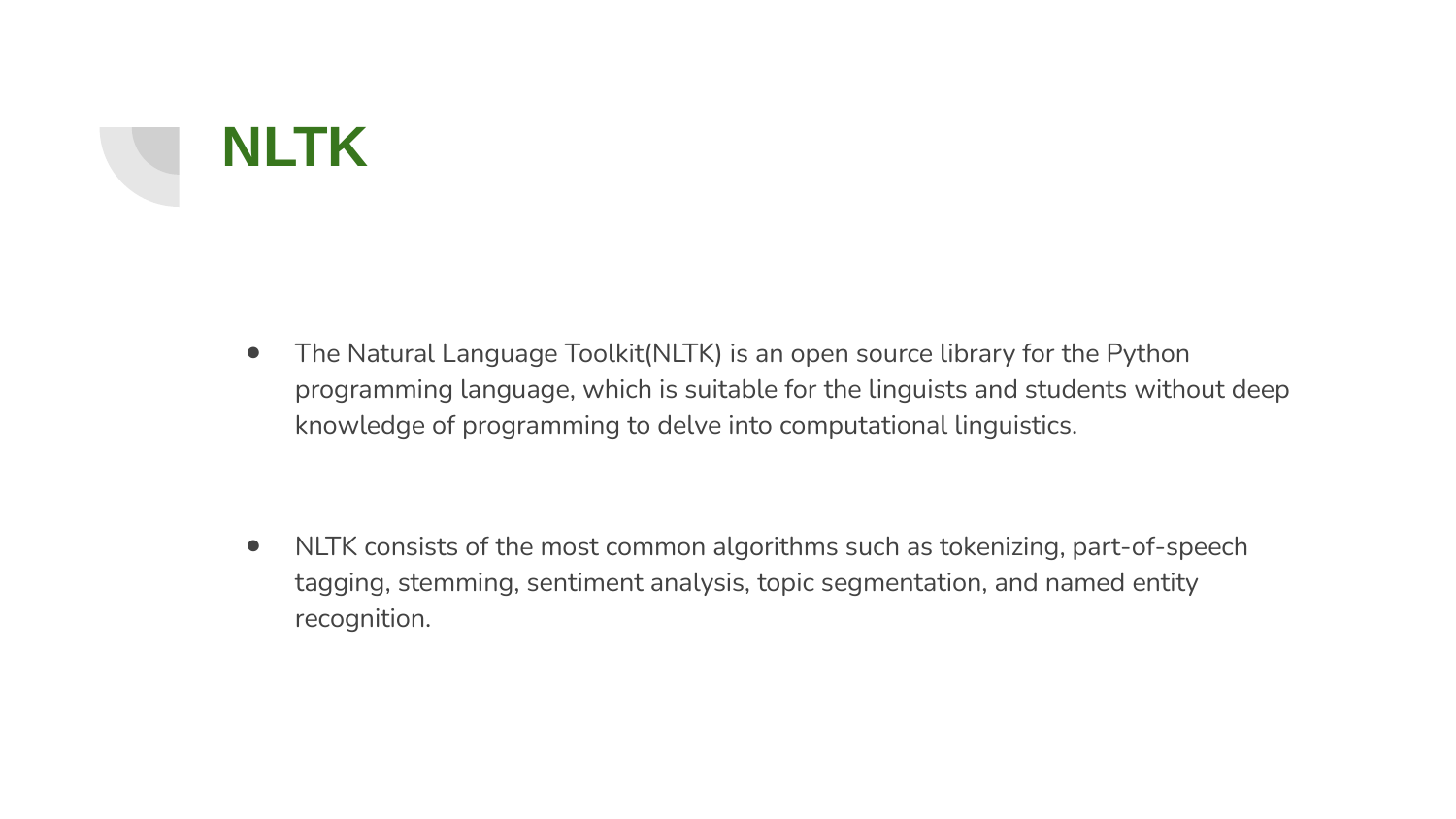

# NLTK
The Natural Language Toolkit(NLTK) is an open source library for the Python programming language, which is suitable for the linguists and students without deep knowledge of programming to delve into computational linguistics.

NLTK consists of the most common algorithms such as tokenizing, part-of-speech tagging, stemming, sentiment analysis, topic segmentation, and named entity recognition.